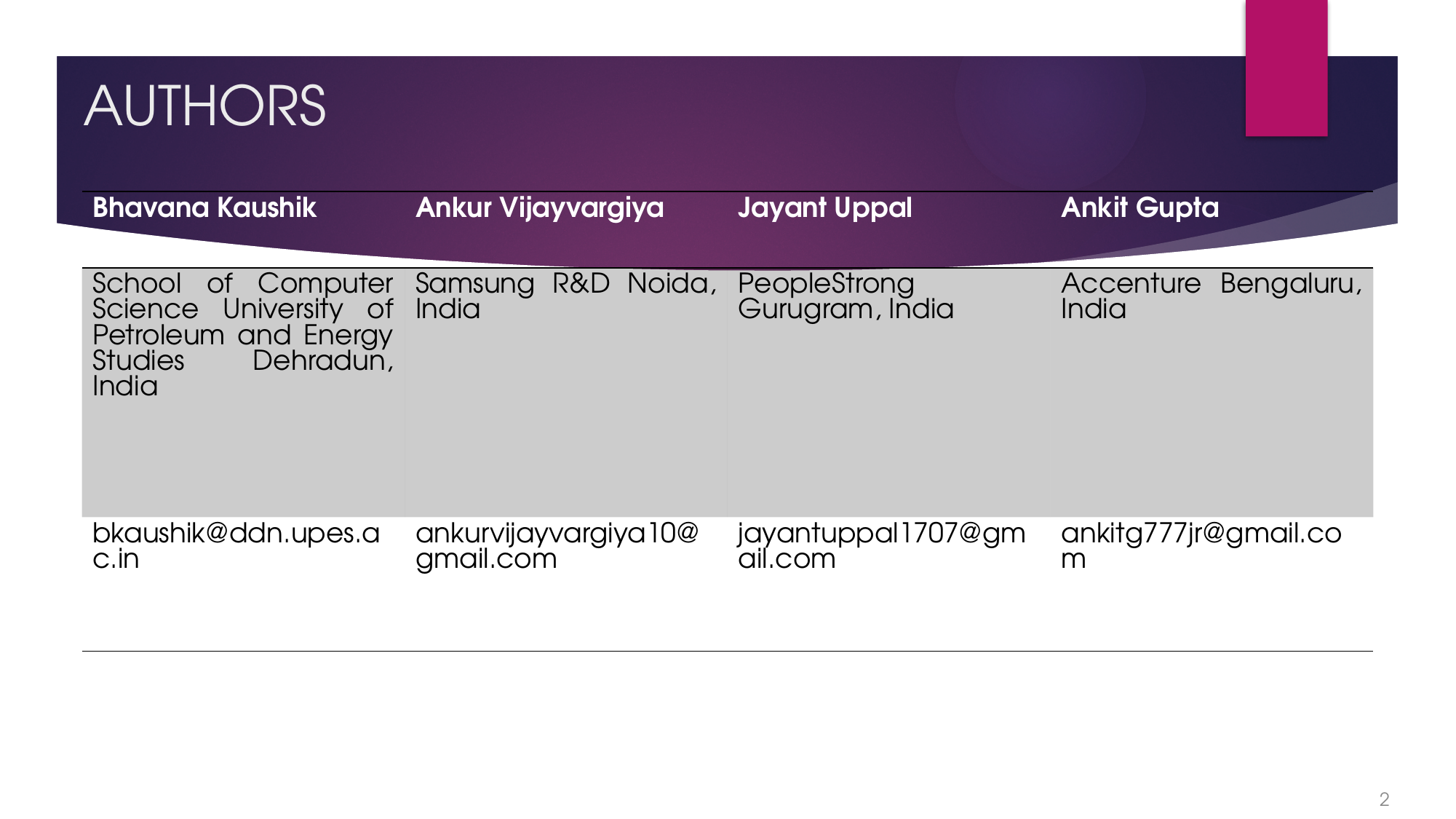

# AUTHORS
| Bhavana Kaushik | Ankur Vijayvargiya | Jayant Uppal | Ankit Gupta |
| --- | --- | --- | --- |
| School of Computer Science University of Petroleum and Energy Studies Dehradun, India | Samsung R&D Noida, India | PeopleStrong Gurugram, India | Accenture Bengaluru, India |
| bkaushik@ddn.upes.ac.in | ankurvijayvargiya10@gmail.com | jayantuppal1707@gmail.com | ankitg777jr@gmail.com |